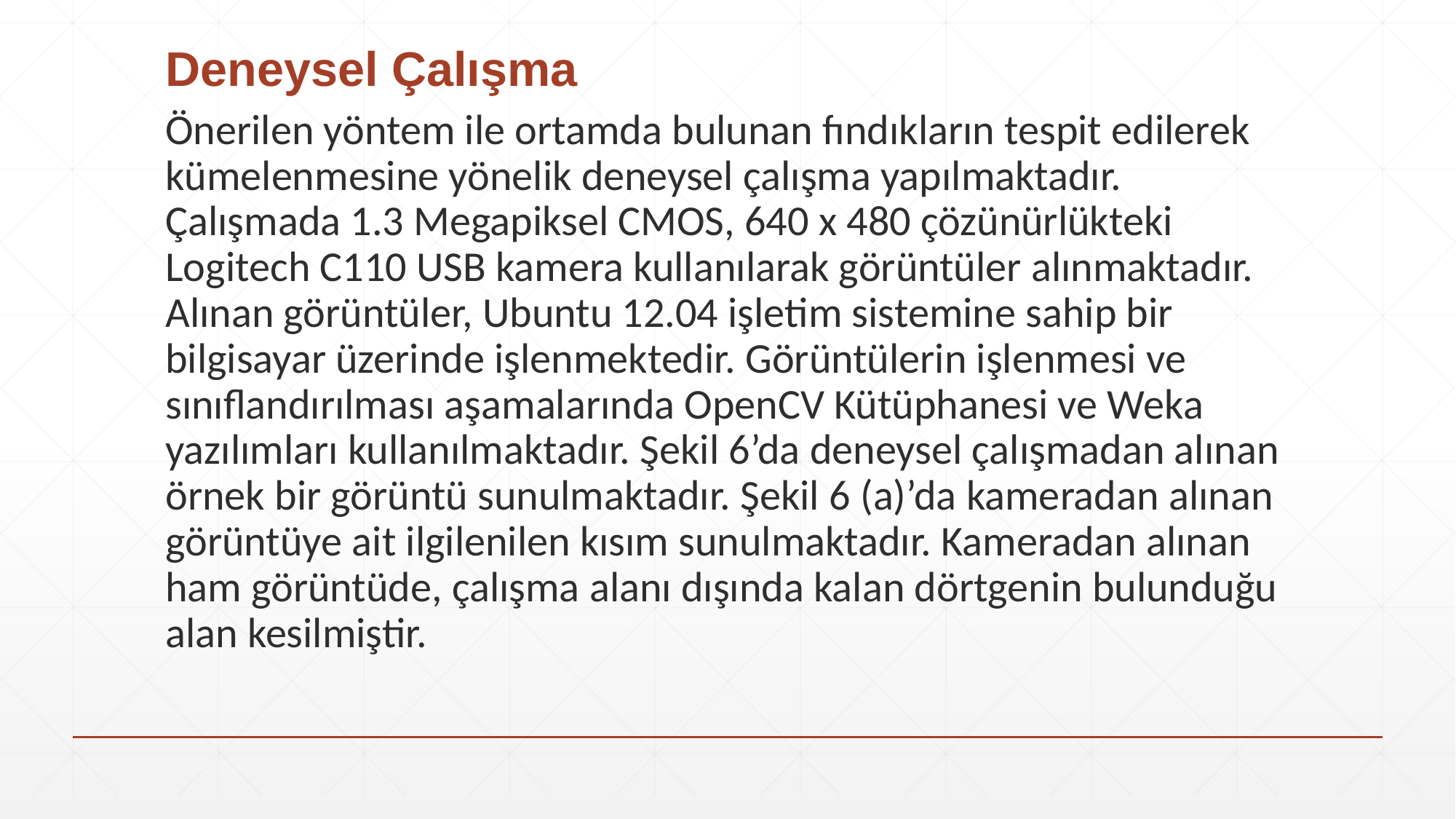

# Deneysel Çalışma
Önerilen yöntem ile ortamda bulunan fındıkların tespit edilerek kümelenmesine yönelik deneysel çalışma yapılmaktadır. Çalışmada 1.3 Megapiksel CMOS, 640 x 480 çözünürlükteki Logitech C110 USB kamera kullanılarak görüntüler alınmaktadır. Alınan görüntüler, Ubuntu 12.04 işletim sistemine sahip bir bilgisayar üzerinde işlenmektedir. Görüntülerin işlenmesi ve sınıflandırılması aşamalarında OpenCV Kütüphanesi ve Weka yazılımları kullanılmaktadır. Şekil 6’da deneysel çalışmadan alınan örnek bir görüntü sunulmaktadır. Şekil 6 (a)’da kameradan alınan görüntüye ait ilgilenilen kısım sunulmaktadır. Kameradan alınan ham görüntüde, çalışma alanı dışında kalan dörtgenin bulunduğu alan kesilmiştir.